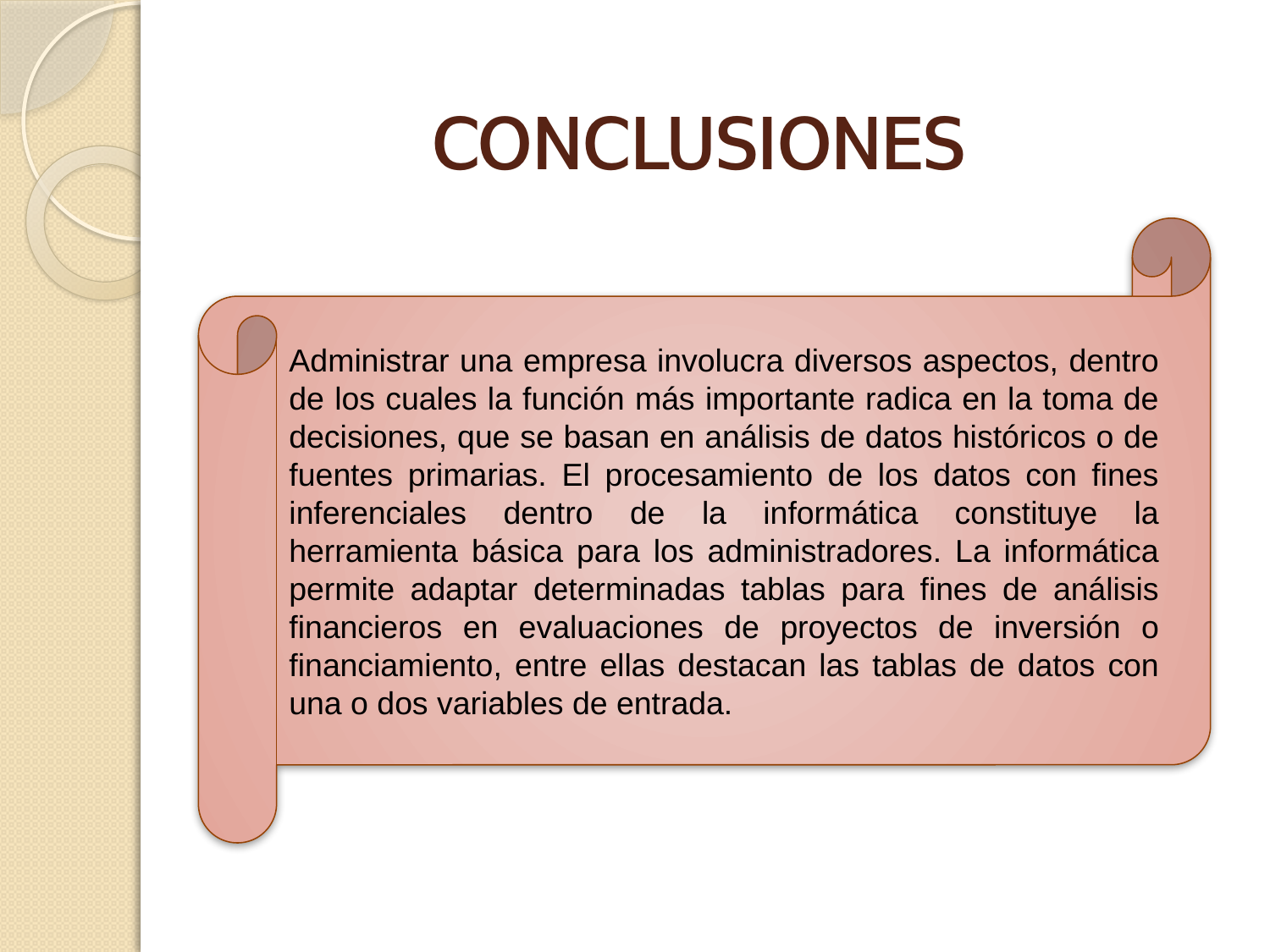

# CONCLUSIONES
Administrar una empresa involucra diversos aspectos, dentro de los cuales la función más importante radica en la toma de decisiones, que se basan en análisis de datos históricos o de fuentes primarias. El procesamiento de los datos con fines inferenciales dentro de la informática constituye la herramienta básica para los administradores. La informática permite adaptar determinadas tablas para fines de análisis financieros en evaluaciones de proyectos de inversión o financiamiento, entre ellas destacan las tablas de datos con una o dos variables de entrada.